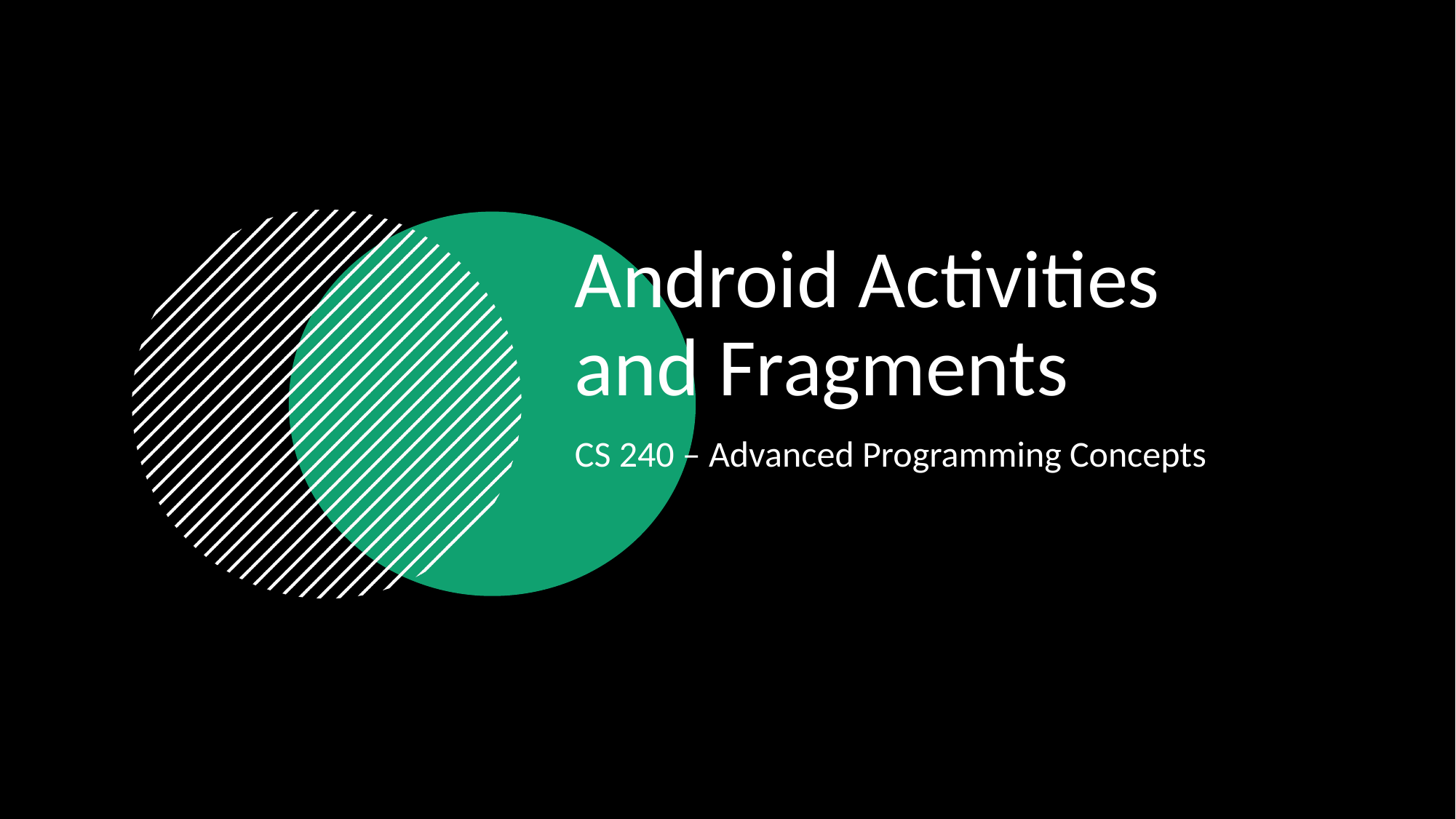

# Android Activities and Fragments
CS 240 – Advanced Programming Concepts